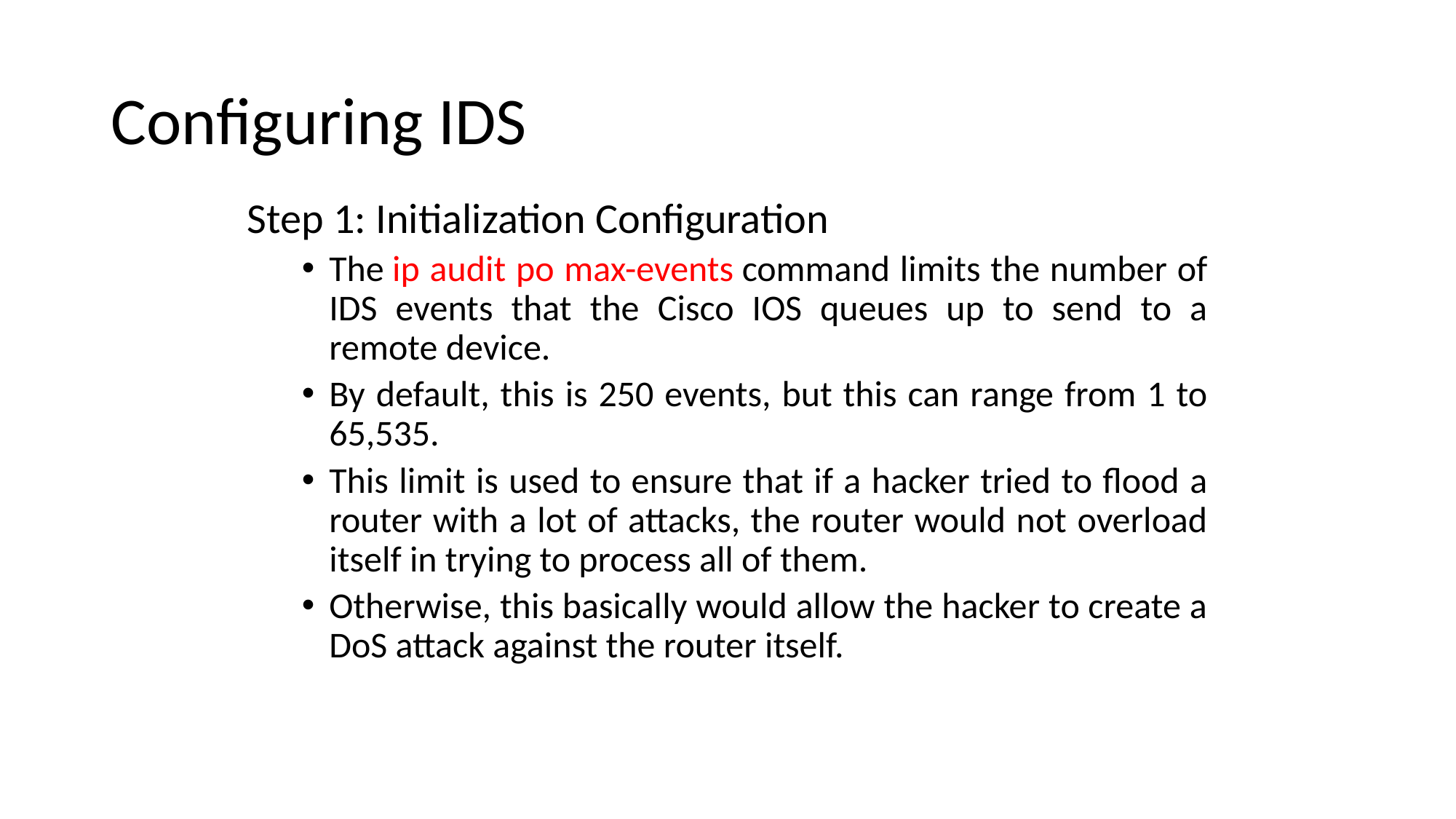

# Configuring IDS
Step 1: Initialization Configuration
The ip audit po max-events command limits the number of IDS events that the Cisco IOS queues up to send to a remote device.
By default, this is 250 events, but this can range from 1 to 65,535.
This limit is used to ensure that if a hacker tried to flood a router with a lot of attacks, the router would not overload itself in trying to process all of them.
Otherwise, this basically would allow the hacker to create a DoS attack against the router itself.